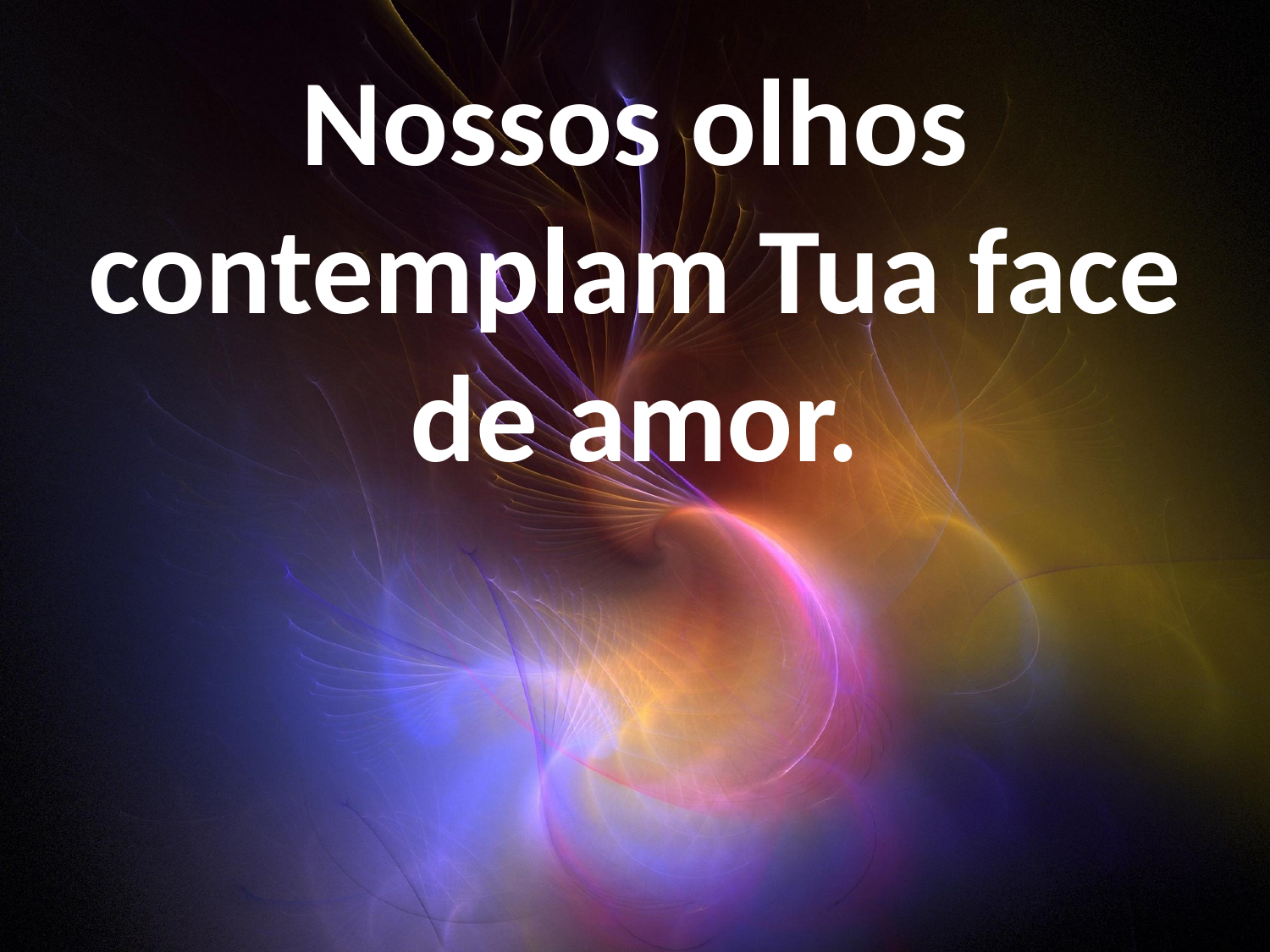

Nossos olhos contemplam Tua face de amor.